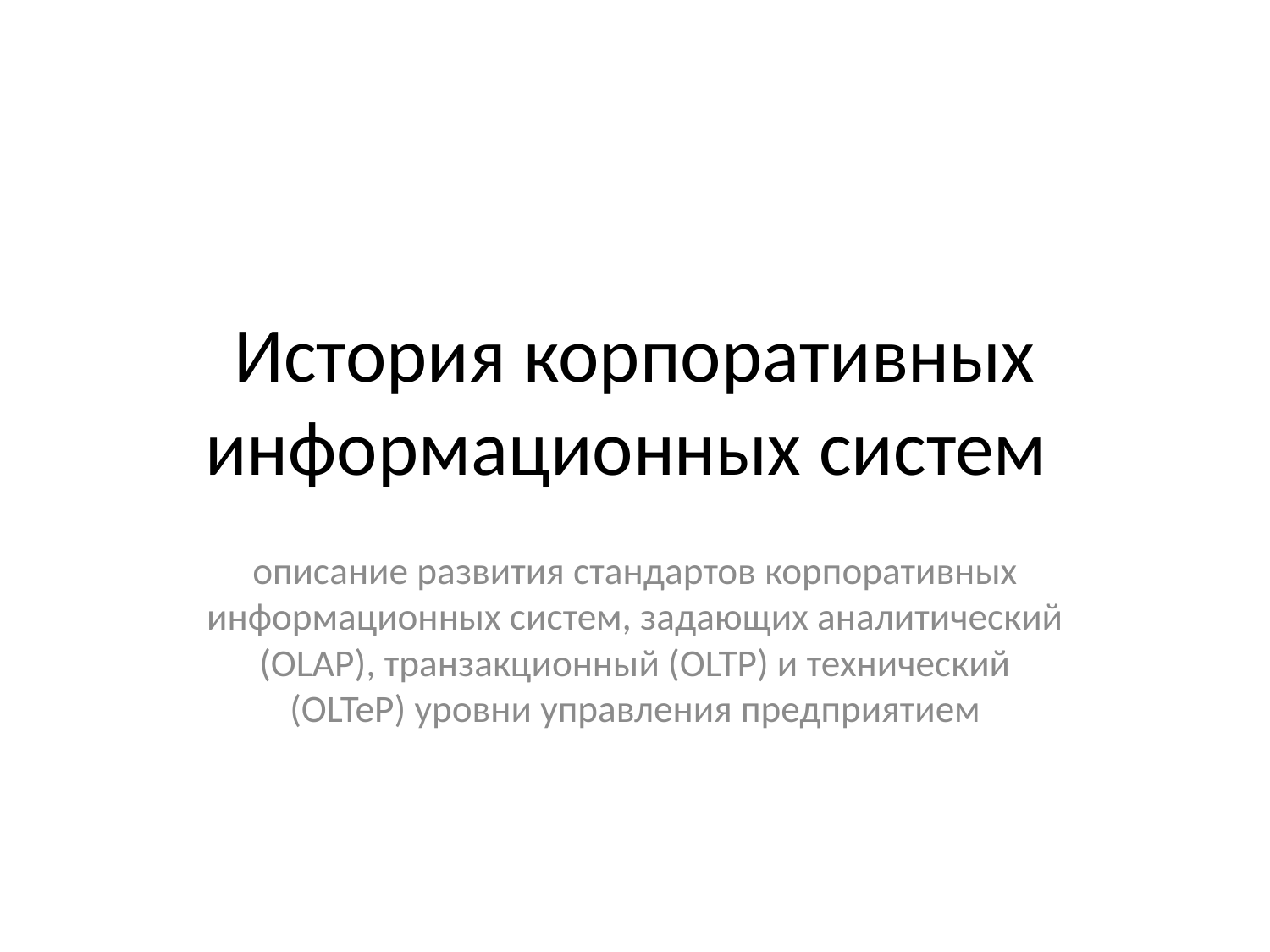

# История корпоративных информационных систем
описание развития стандартов корпоративных информационных систем, задающих аналитический (OLAP), транзакционный (OLTP) и технический (OLTeP) уровни управления предприятием